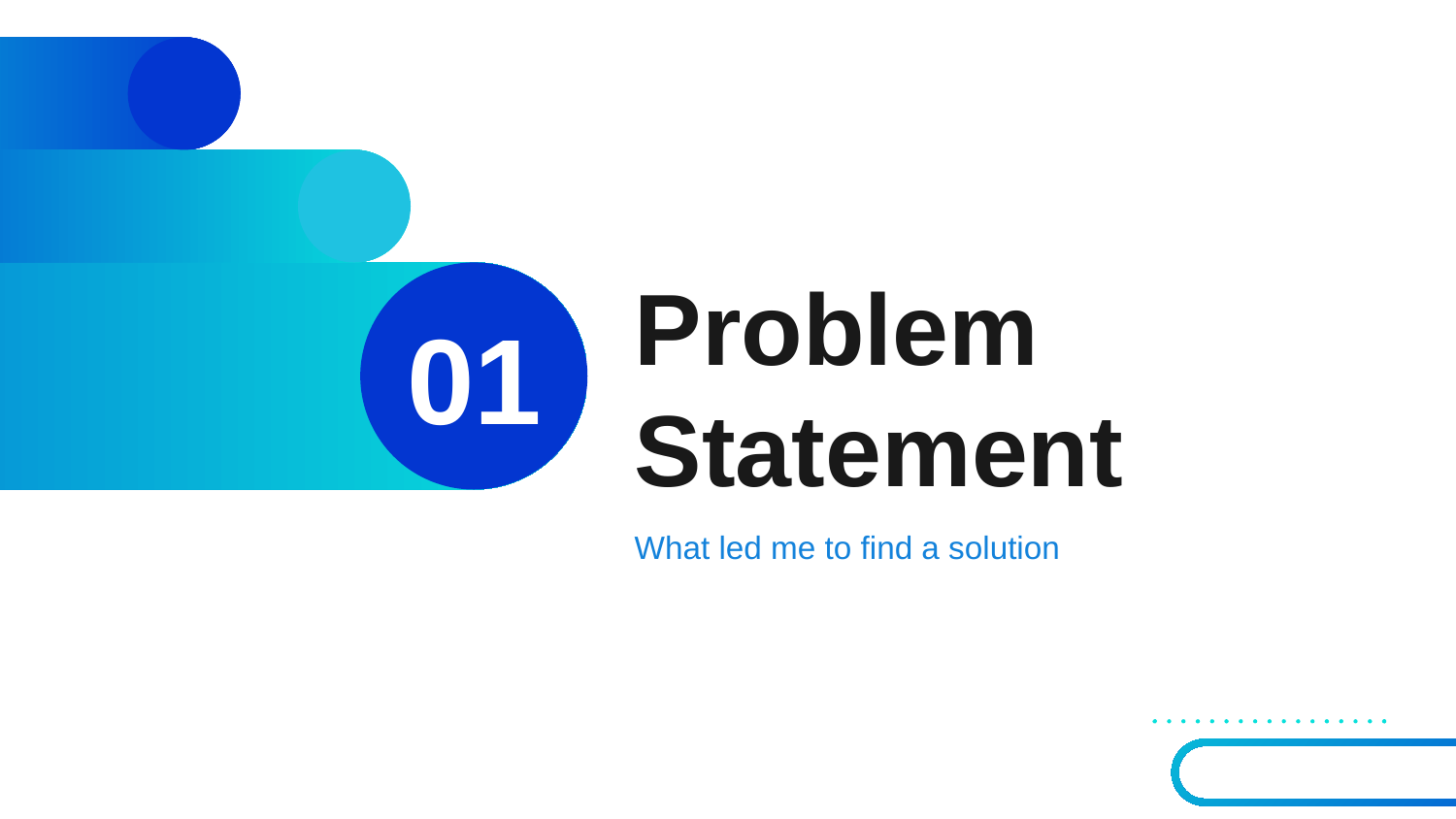

# Problem Statement

01
What led me to find a solution